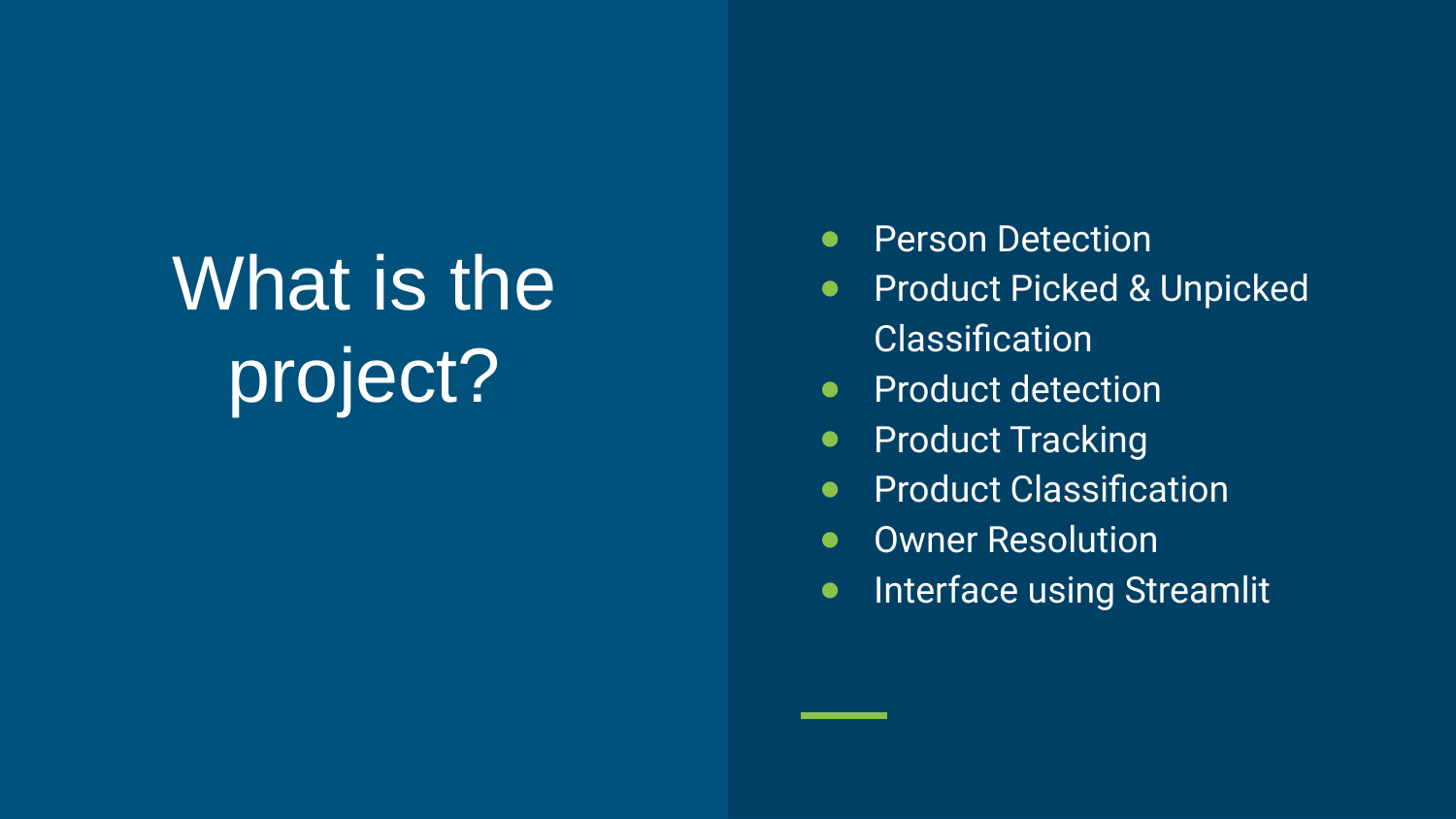

Person Detection
Product Picked & Unpicked Classification
Product detection
Product Tracking
Product Classification
Owner Resolution
Interface using Streamlit
# What is the project?